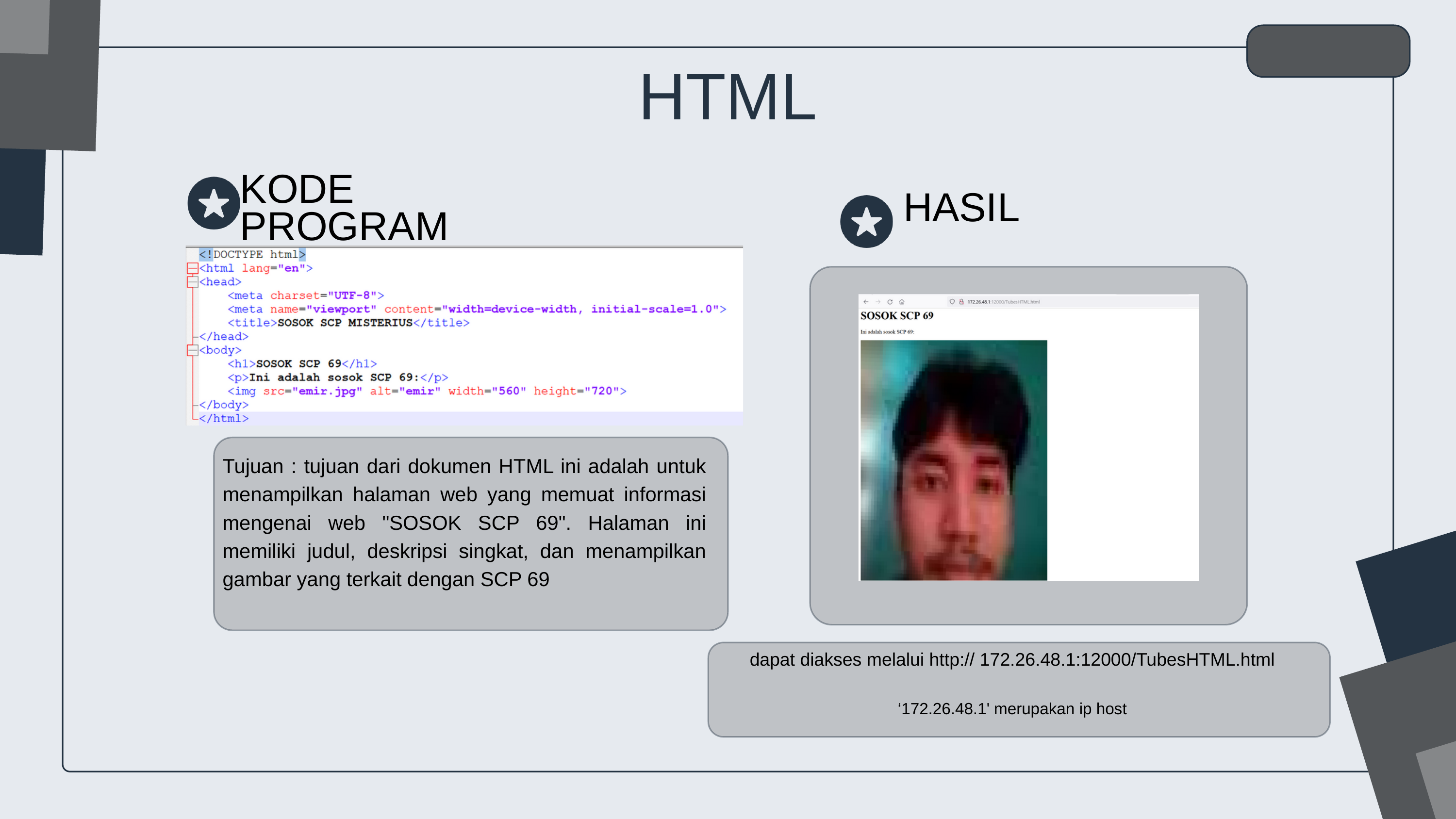

HTML
KODE PROGRAM

HASIL

Tujuan : tujuan dari dokumen HTML ini adalah untuk menampilkan halaman web yang memuat informasi mengenai web "SOSOK SCP 69". Halaman ini memiliki judul, deskripsi singkat, dan menampilkan gambar yang terkait dengan SCP 69

dapat diakses melalui http:// 172.26.48.1:12000/TubesHTML.html

‘172.26.48.1' merupakan ip host